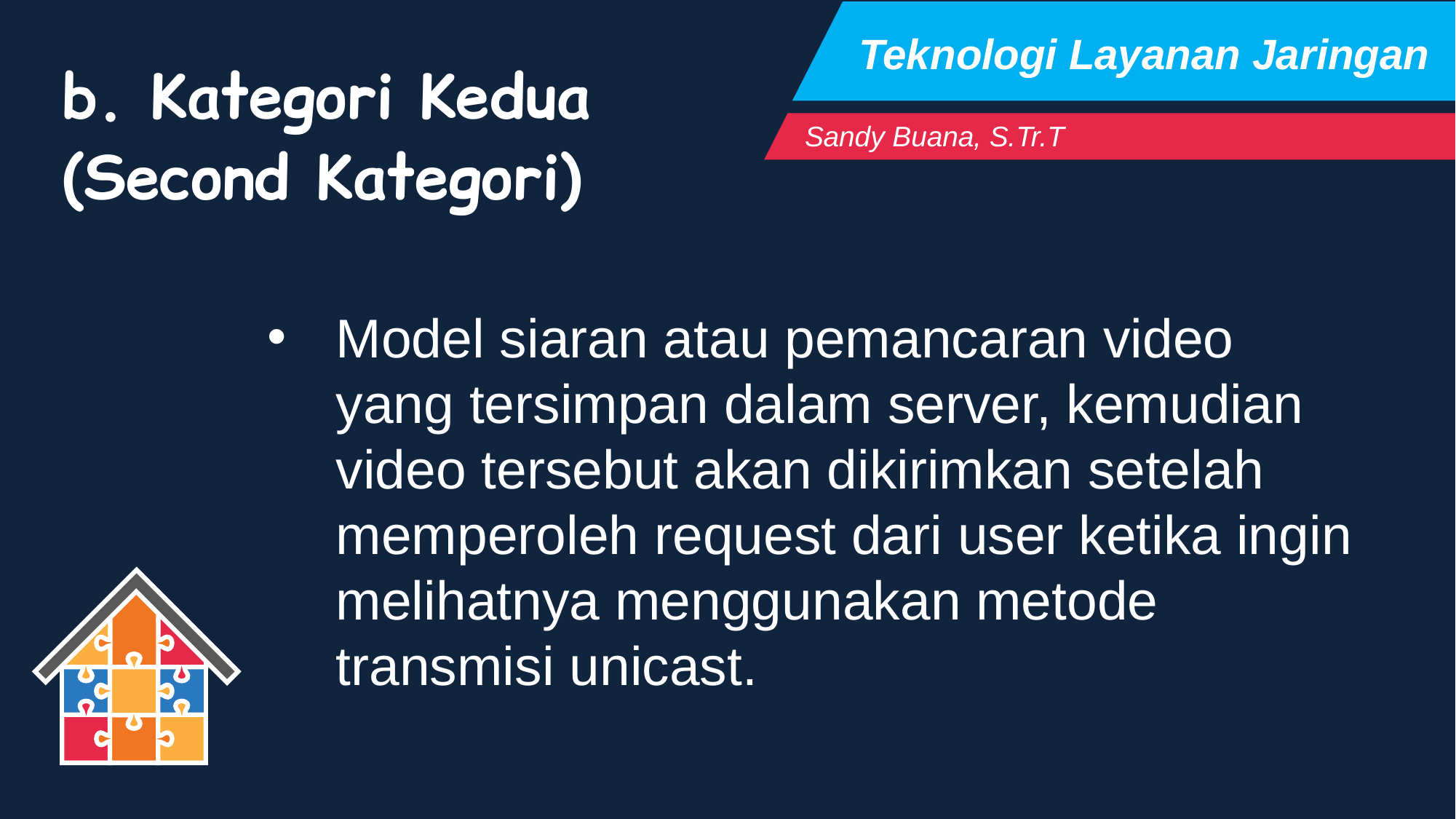

Teknologi Layanan Jaringan
b. Kategori Kedua
(Second Kategori)

Sandy Buana, S.Tr.T
Model siaran atau pemancaran video yang tersimpan dalam server, kemudian video tersebut akan dikirimkan setelah memperoleh request dari user ketika ingin melihatnya menggunakan metode transmisi unicast.